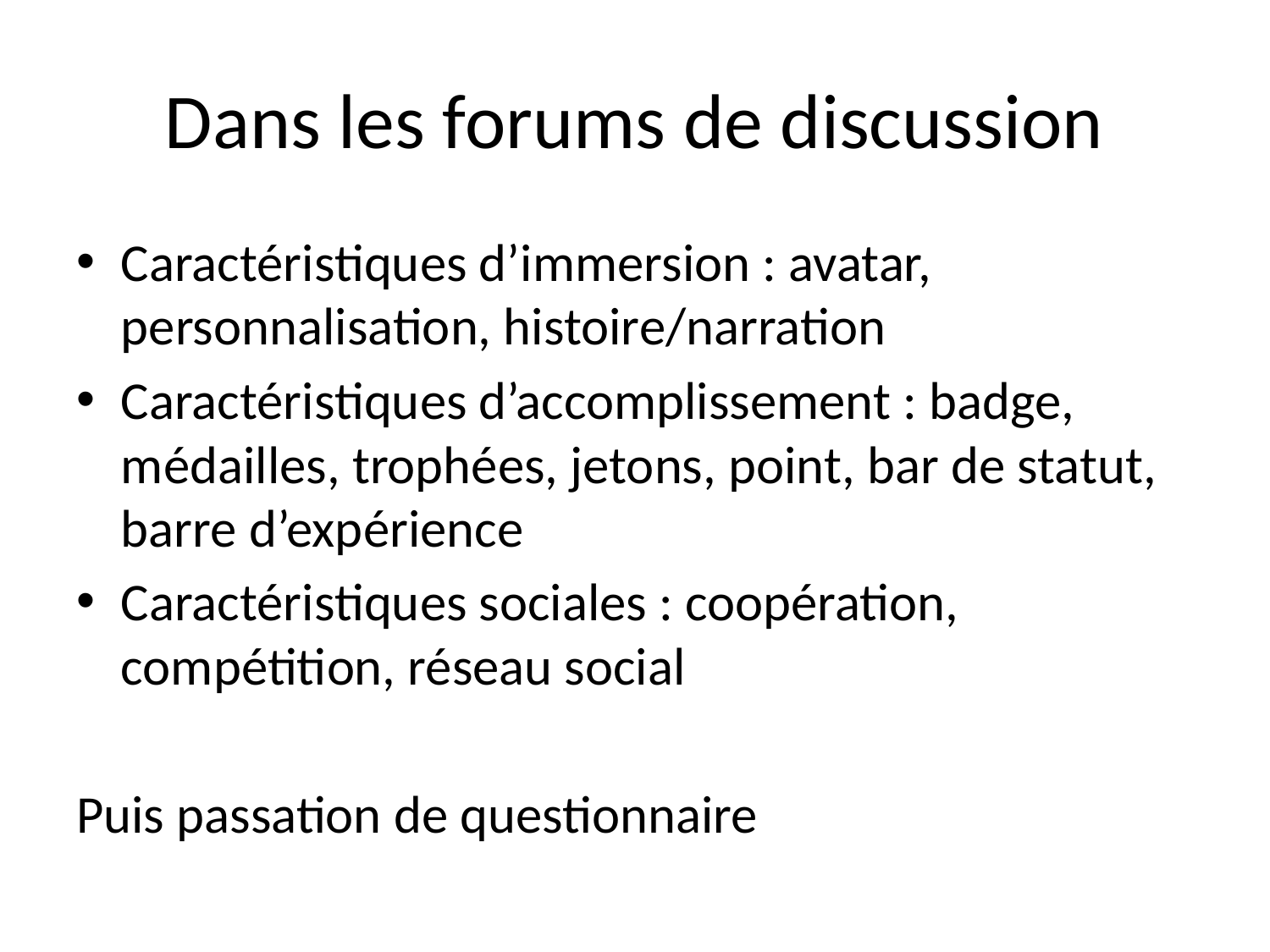

# Dans les forums de discussion
Caractéristiques d’immersion : avatar, personnalisation, histoire/narration
Caractéristiques d’accomplissement : badge, médailles, trophées, jetons, point, bar de statut, barre d’expérience
Caractéristiques sociales : coopération, compétition, réseau social

Puis passation de questionnaire